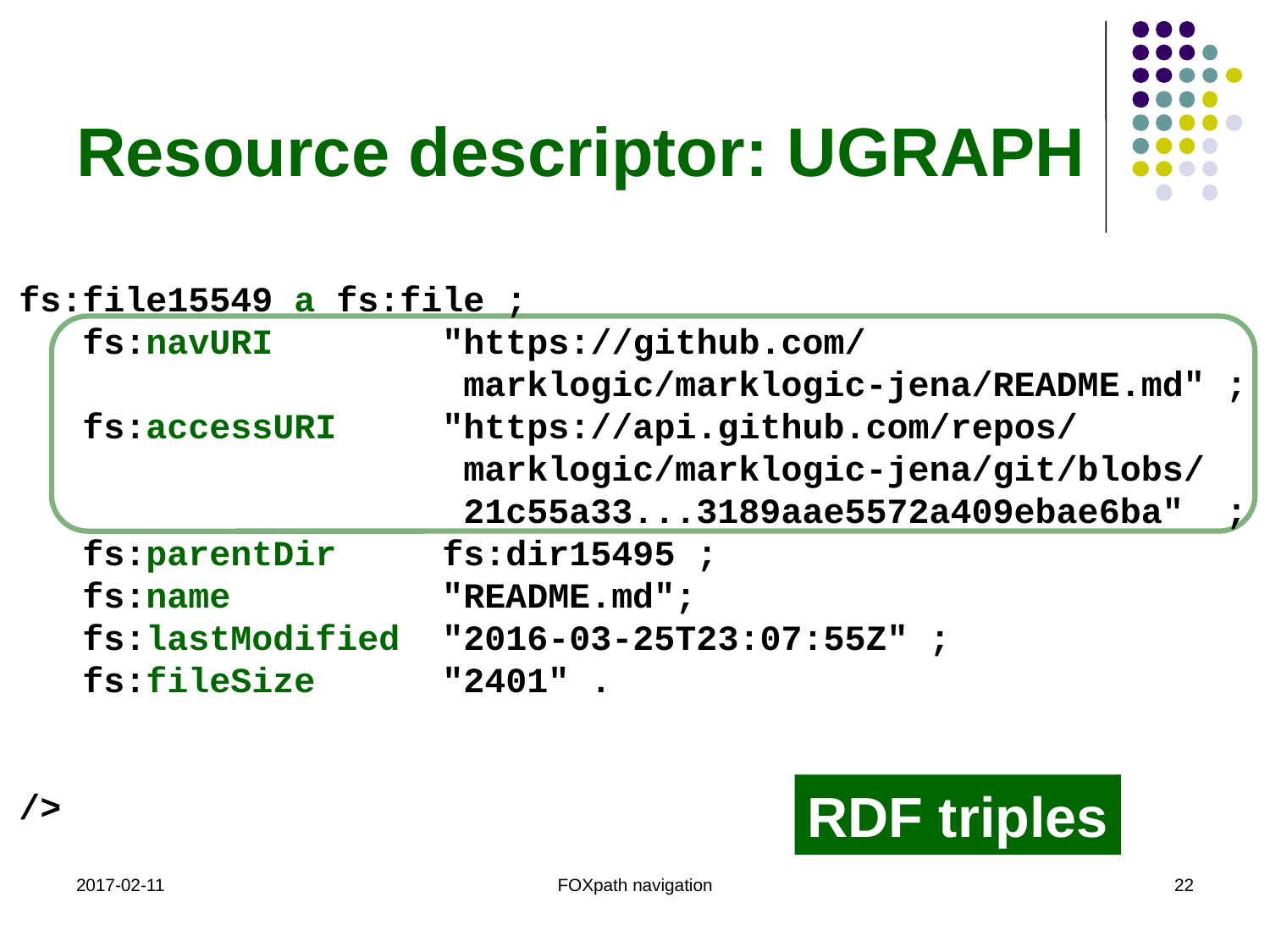

# Resource descriptor: UGRAPH

fs:file15549 a fs:file ;
   fs:navURI        "https://github.com/
                     marklogic/marklogic-jena/README.md" ;
   fs:accessURI     "https://api.github.com/repos/
                     marklogic/marklogic-jena/git/blobs/
                     21c55a33...3189aae5572a409ebae6ba"  ;
   fs:parentDir     fs:dir15495 ;
   fs:name          "README.md";
   fs:lastModified  "2016-03-25T23:07:55Z" ;
   fs:fileSize      "2401" .

/>

RDF triples
2017-02-11
FOXpath navigation
22